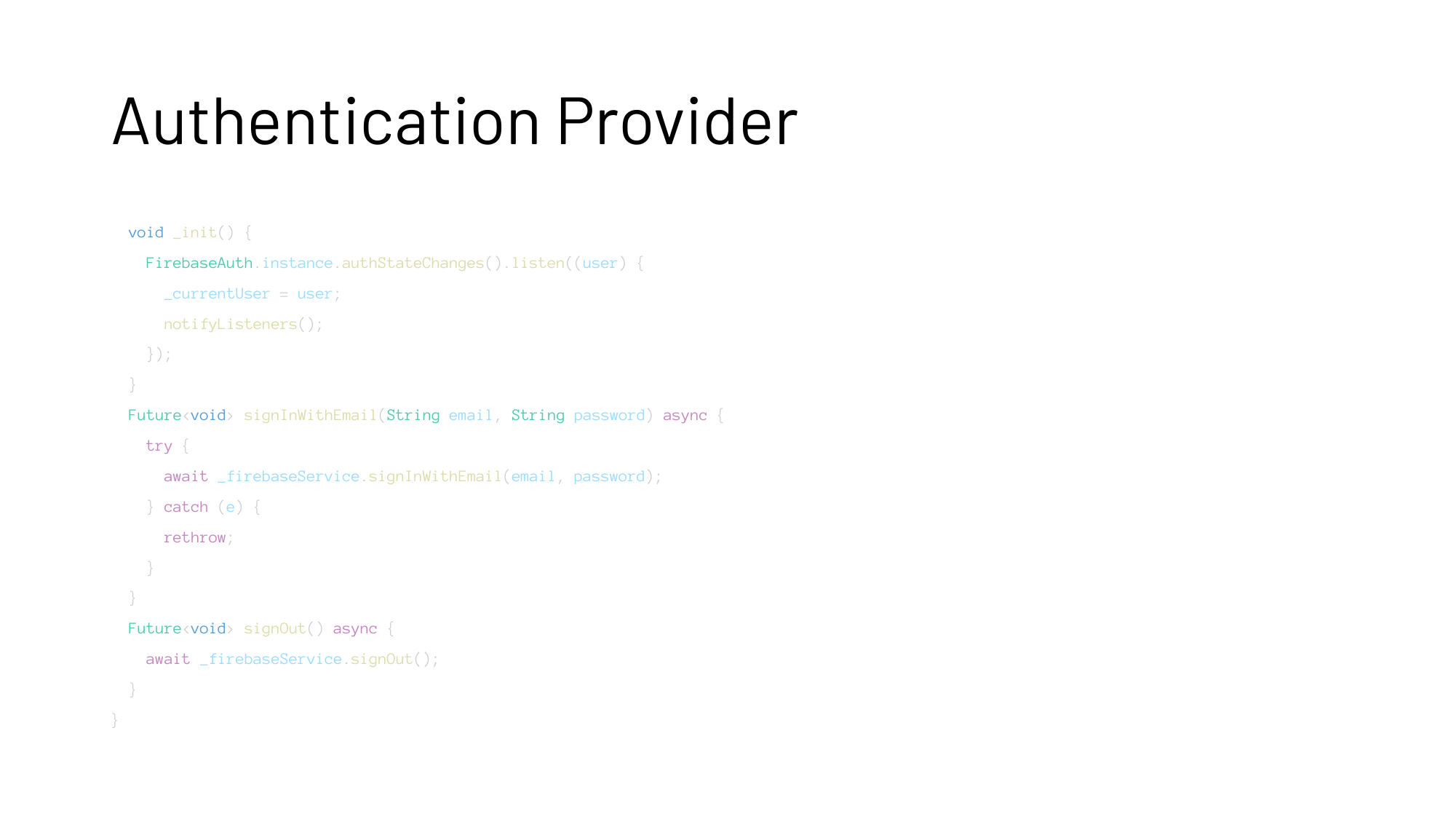

# Authentication Provider
  void _init() {
    FirebaseAuth.instance.authStateChanges().listen((user) {
      _currentUser = user;
      notifyListeners();
    });
  }
  Future<void> signInWithEmail(String email, String password) async {
    try {
      await _firebaseService.signInWithEmail(email, password);
    } catch (e) {
      rethrow;
    }
  }
  Future<void> signOut() async {
    await _firebaseService.signOut();
  }
}